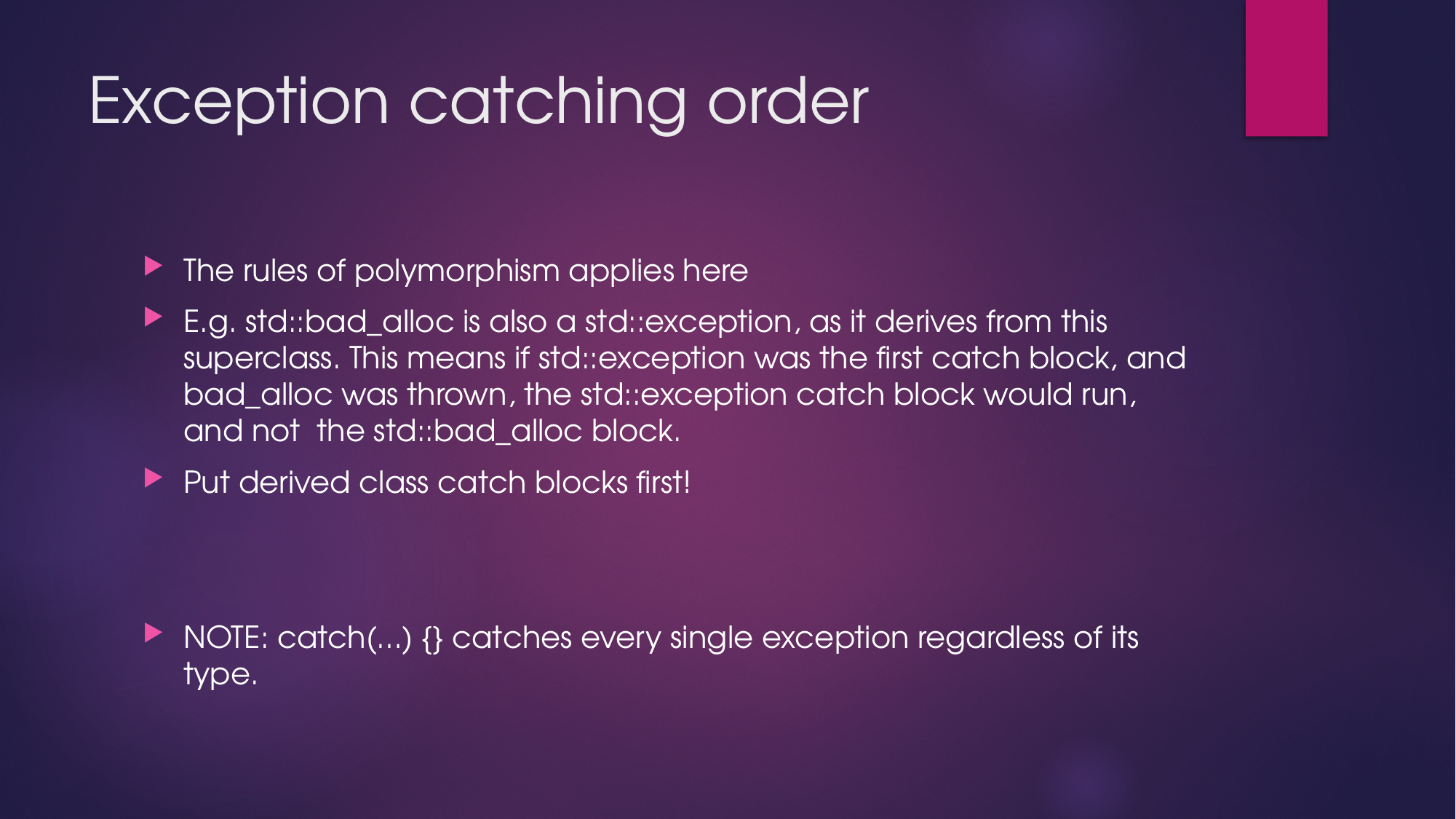

# Exception catching order
The rules of polymorphism applies here
E.g. std::bad_alloc is also a std::exception, as it derives from this superclass. This means if std::exception was the first catch block, and bad_alloc was thrown, the std::exception catch block would run, and not  the std::bad_alloc block.
Put derived class catch blocks first!

NOTE: catch(…) {} catches every single exception regardless of its type.